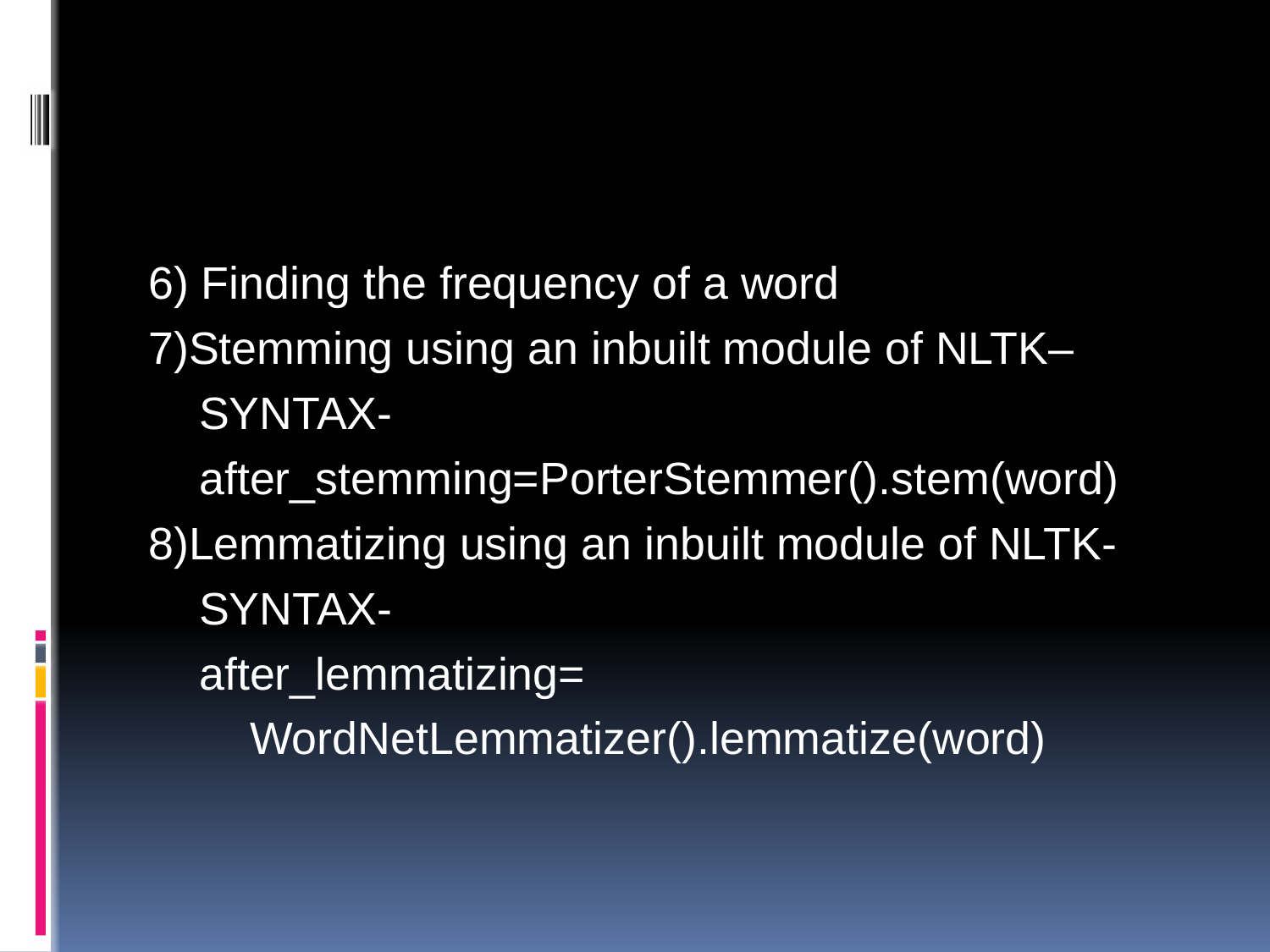

#
6) Finding the frequency of a word
7)Stemming using an inbuilt module of NLTK–
    SYNTAX-
    after_stemming=PorterStemmer().stem(word)
8)Lemmatizing using an inbuilt module of NLTK-
    SYNTAX-
    after_lemmatizing=
        WordNetLemmatizer().lemmatize(word)